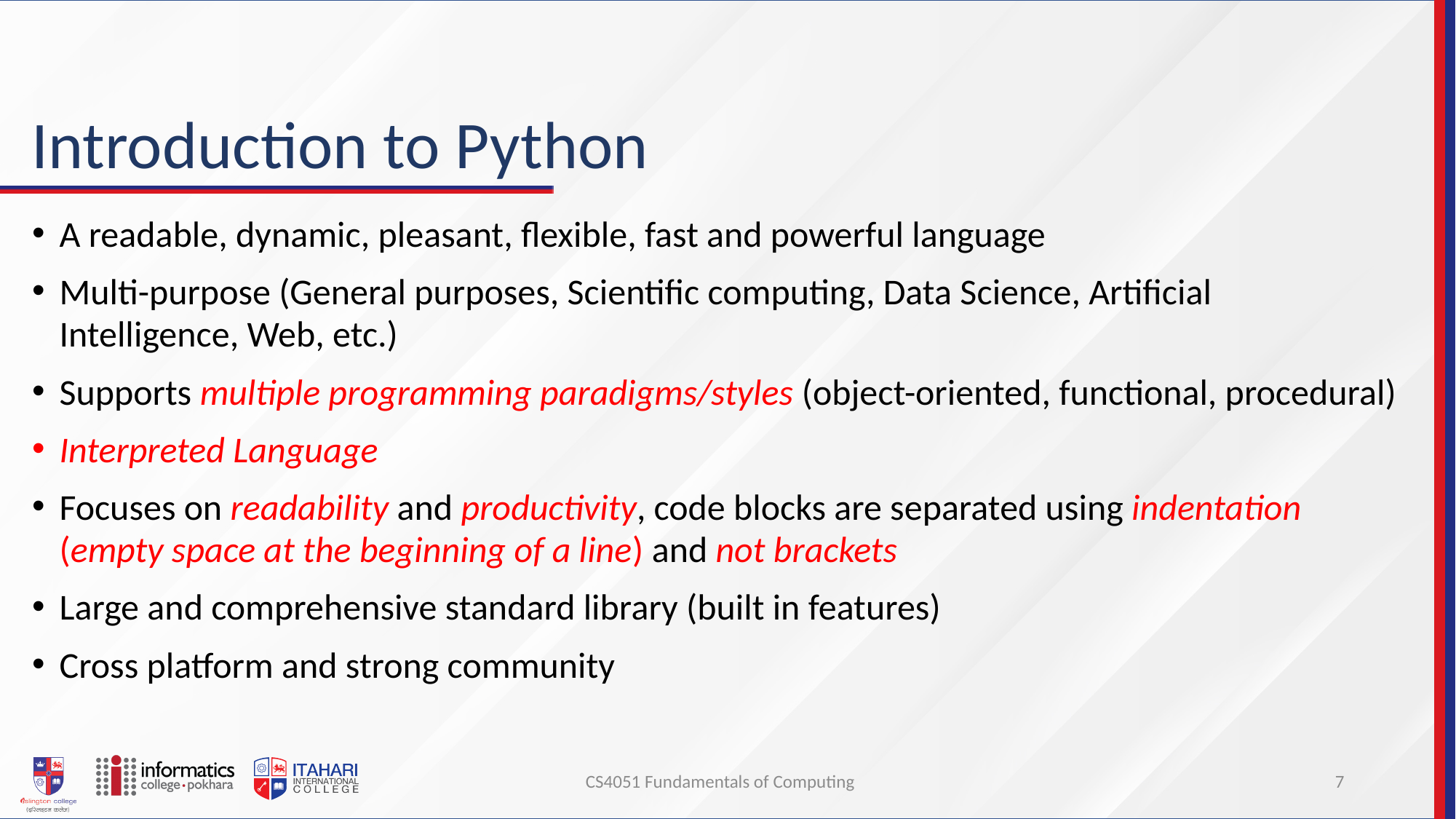

# Introduction to Python
A readable, dynamic, pleasant, flexible, fast and powerful language
Multi-purpose (General purposes, Scientific computing, Data Science, Artificial Intelligence, Web, etc.)
Supports multiple programming paradigms/styles (object-oriented, functional, procedural)
Interpreted Language
Focuses on readability and productivity, code blocks are separated using indentation (empty space at the beginning of a line) and not brackets
Large and comprehensive standard library (built in features)
Cross platform and strong community

CS4051 Fundamentals of Computing
7